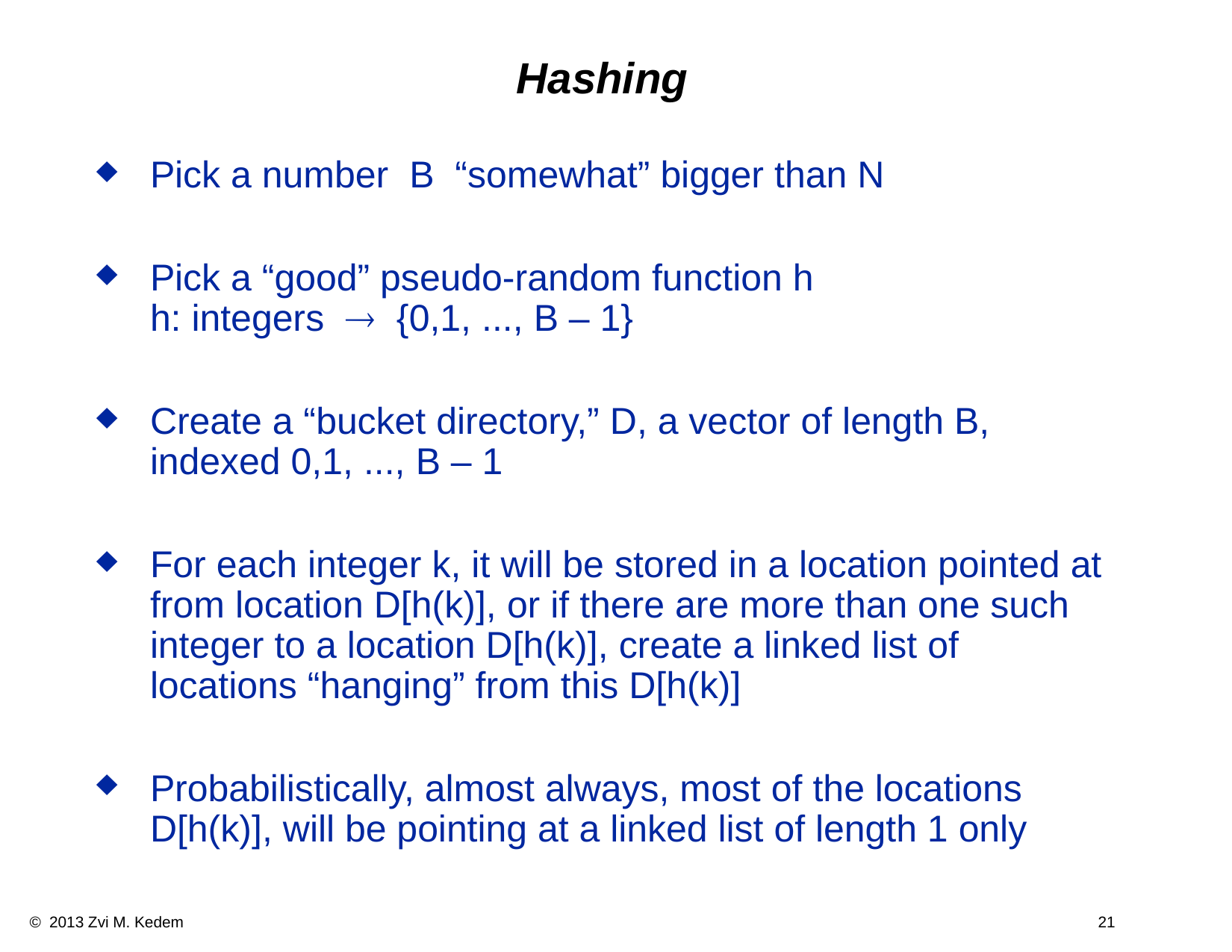

Hashing
Pick a number  B  “somewhat” bigger than N

Pick a “good” pseudo-random function h
h: integers  →  {0,1, ..., B – 1}

Create a “bucket directory,” D, a vector of length B, indexed 0,1, ..., B – 1

For each integer k, it will be stored in a location pointed at from location D[h(k)], or if there are more than one such integer to a location D[h(k)], create a linked list of locations “hanging” from this D[h(k)]

Probabilistically, almost always, most of the locations D[h(k)], will be pointing at a linked list of length 1 only